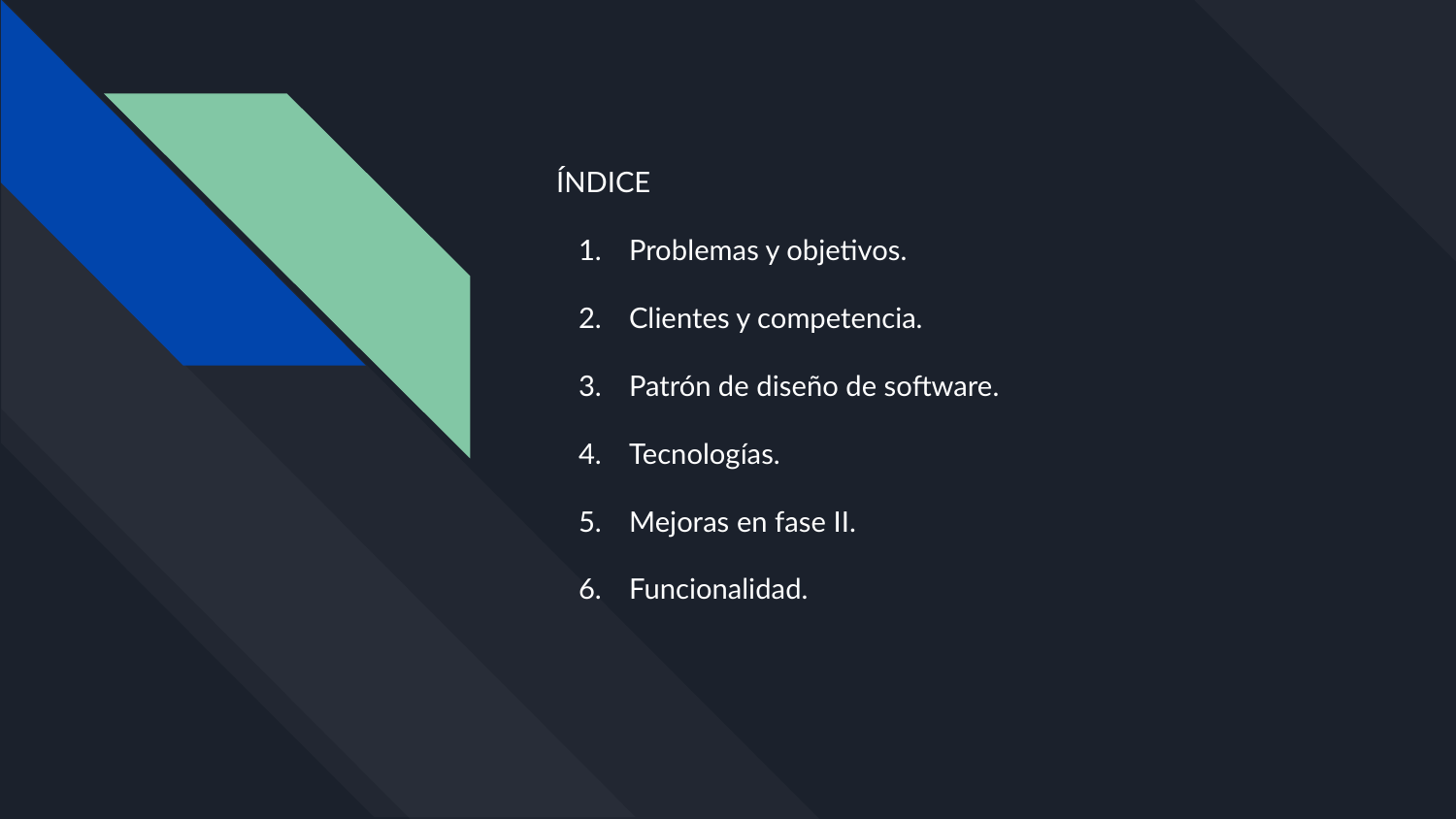

ÍNDICE

Problemas y objetivos.

Clientes y competencia.

Patrón de diseño de software.

Tecnologías.

Mejoras en fase II.

Funcionalidad.